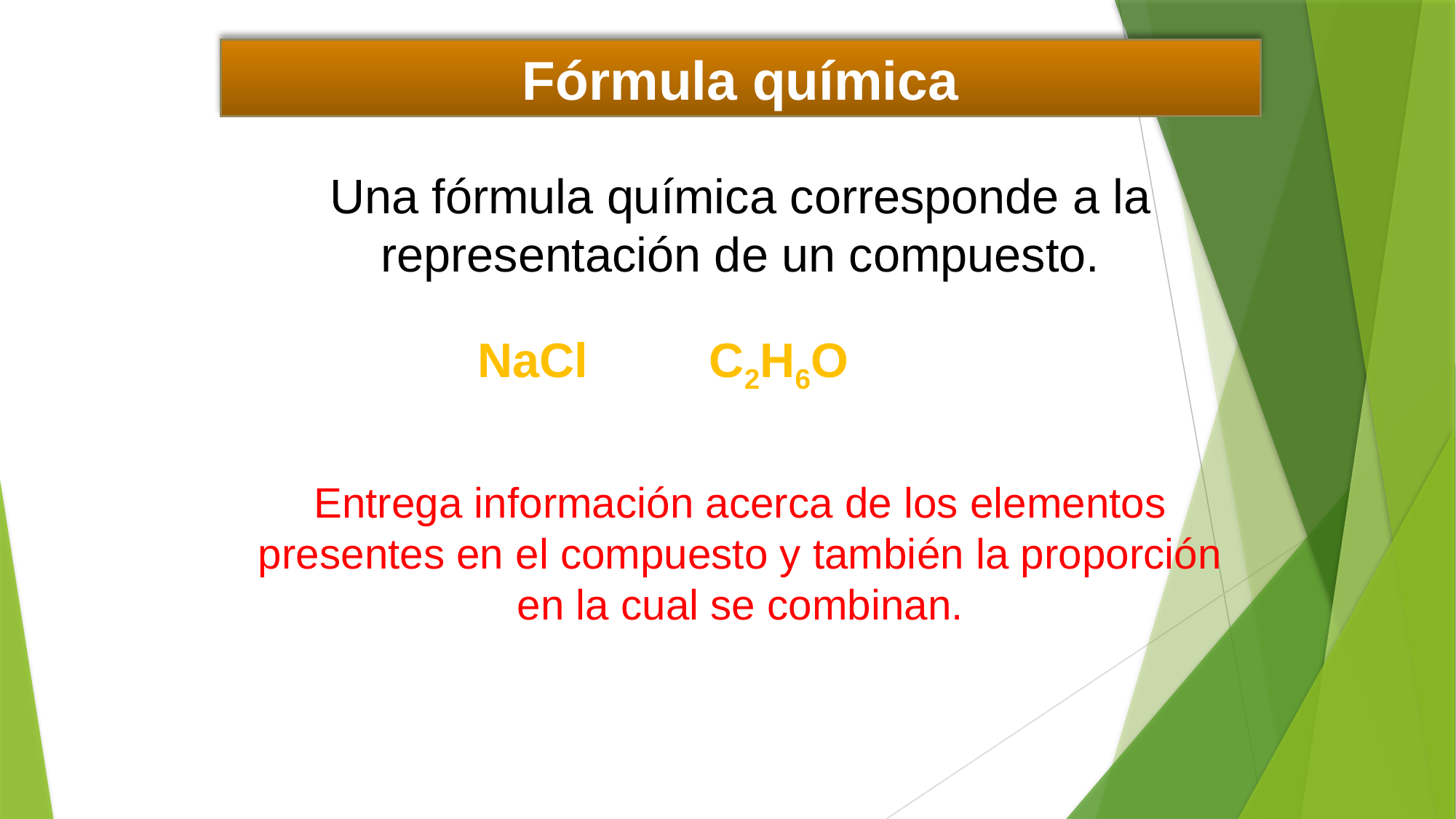

Fórmula química
Una fórmula química corresponde a la representación de un compuesto.
NaCl         C2H6O
Entrega información acerca de los elementos presentes en el compuesto y también la proporción en la cual se combinan.